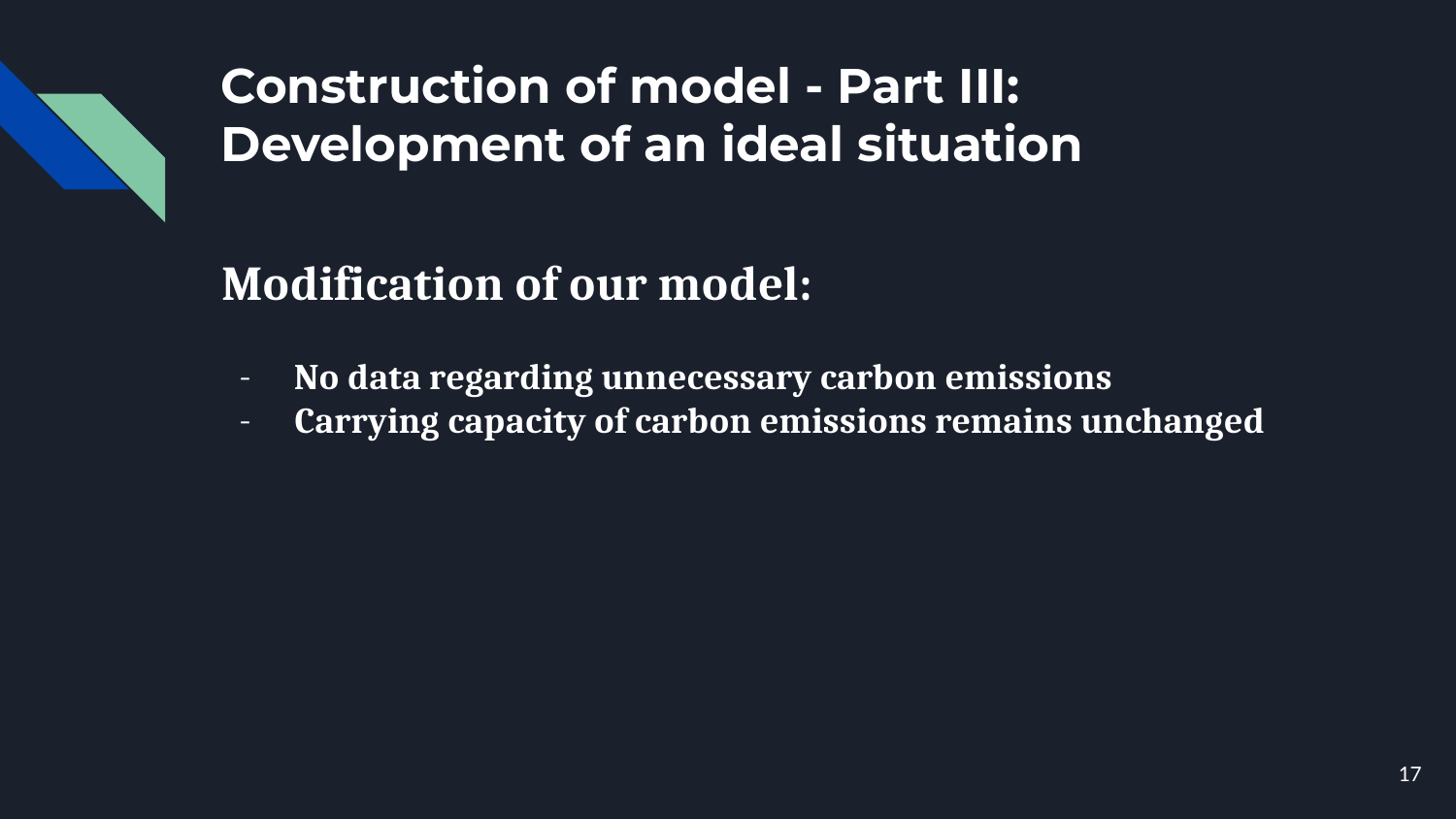

# Construction of model - Part III: Development of an ideal situation
Modification of our model:

No data regarding unnecessary carbon emissions
Carrying capacity of carbon emissions remains unchanged

17